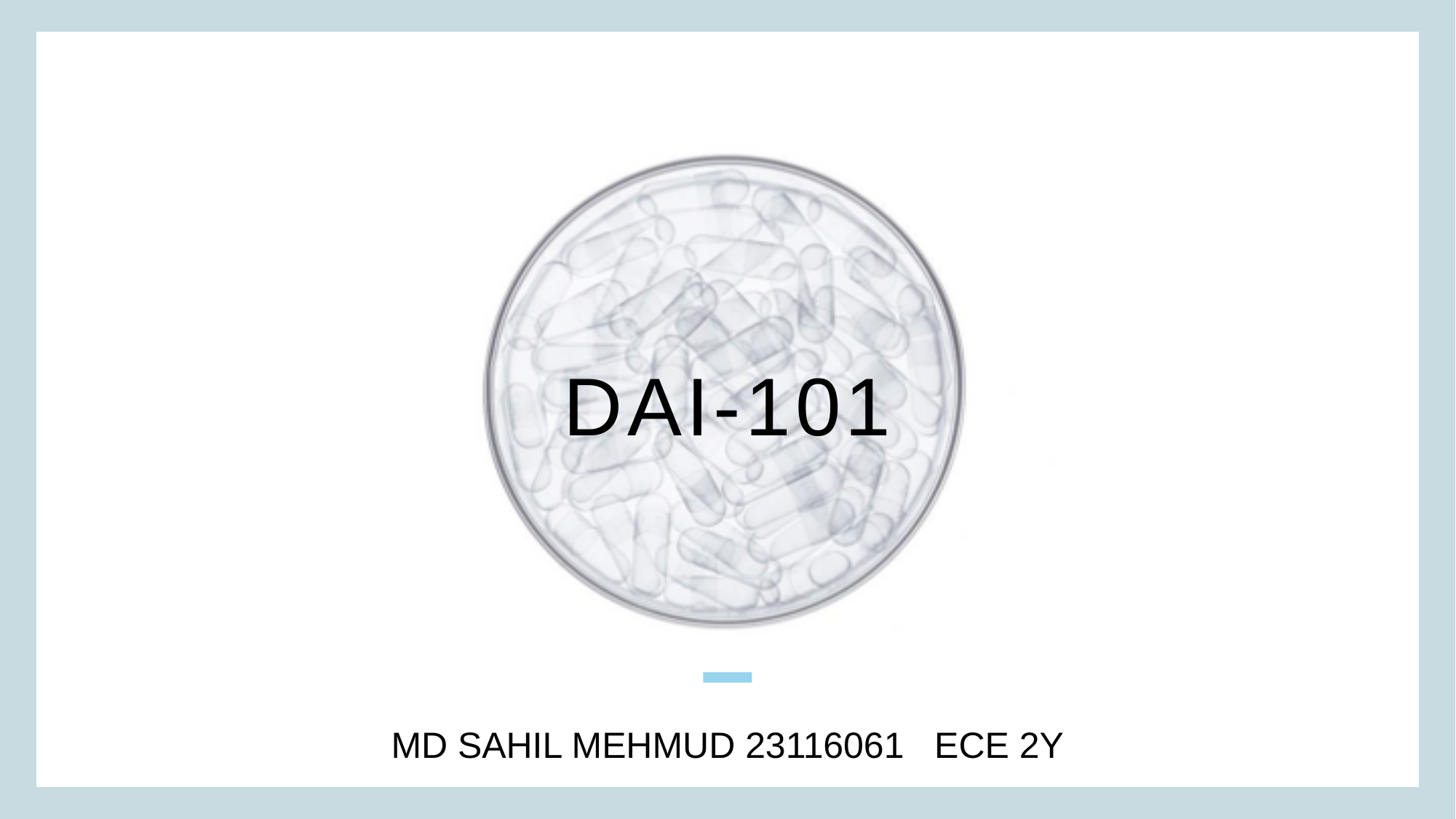

# DAi-101
Md sahil mehmud 23116061   Ece 2y